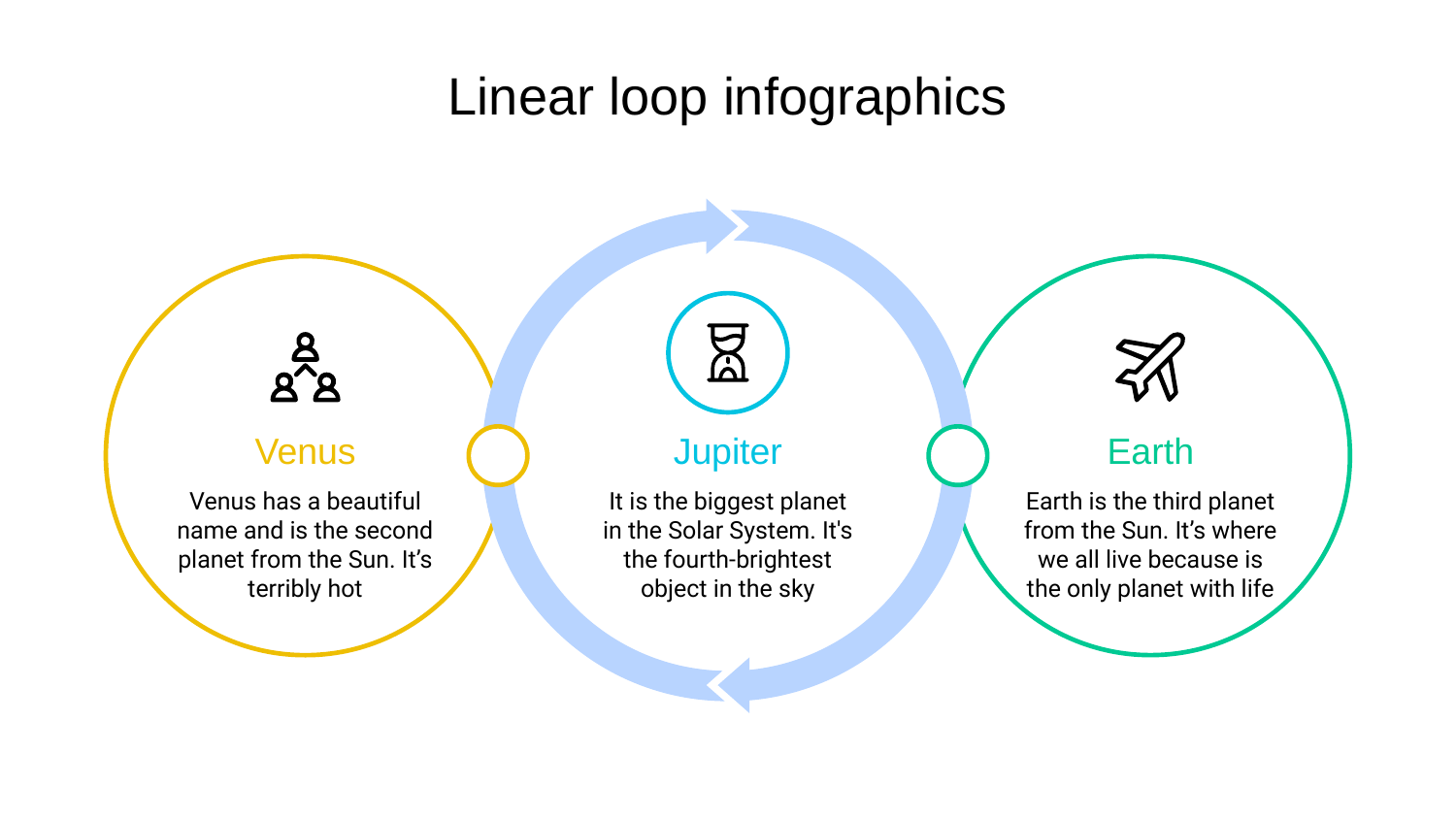

# Linear loop infographics

Earth
Jupiter
Venus

Earth is the third planet from the Sun. It’s where we all live because is the only planet with life
It is the biggest planet in the Solar System. It's the fourth-brightest object in the sky
Venus has a beautiful name and is the second planet from the Sun. It’s terribly hot